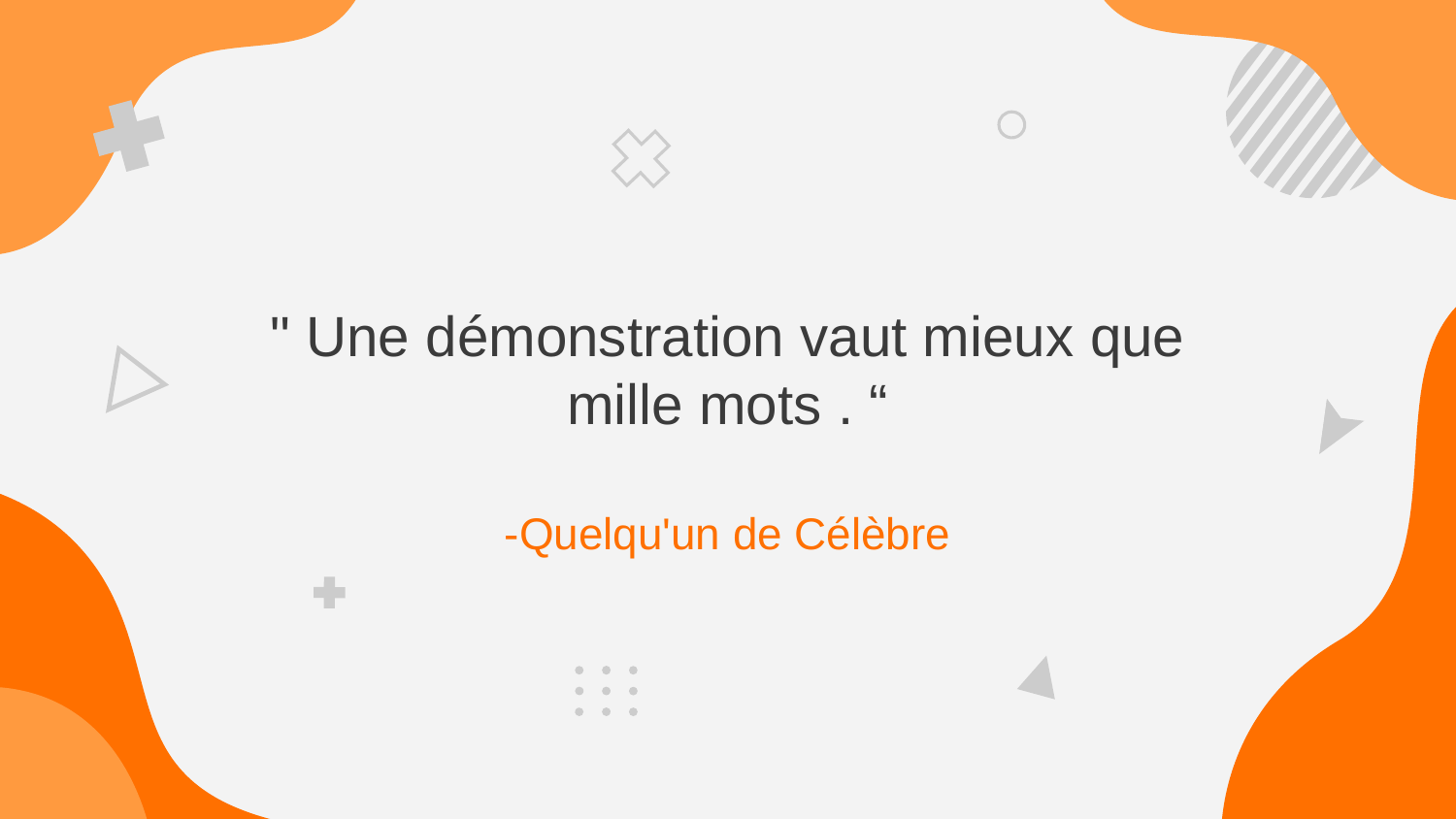

" Une démonstration vaut mieux que mille mots . “
# -Quelqu'un de Célèbre